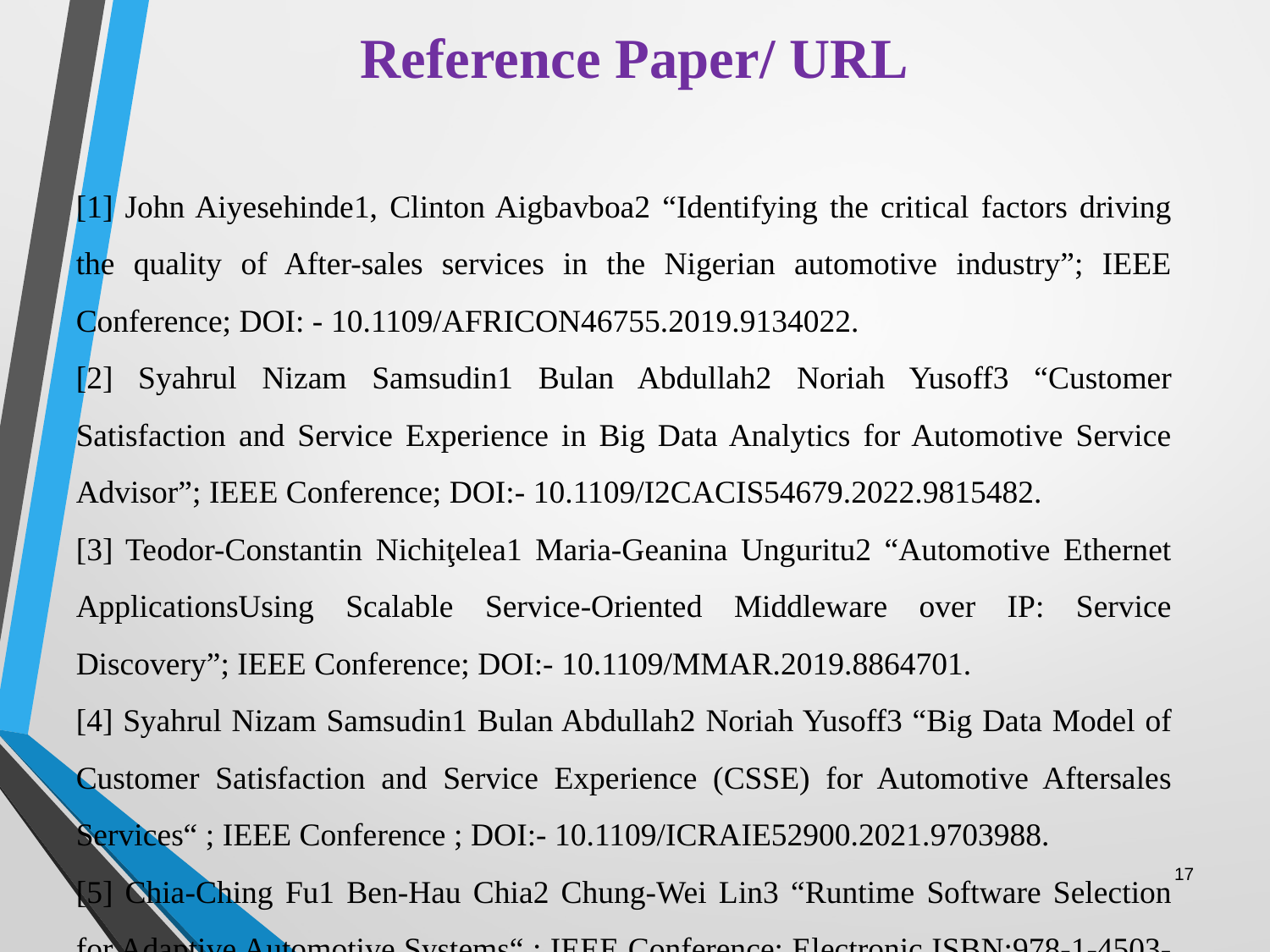

# Reference Paper/ URL
[1] John Aiyesehinde1, Clinton Aigbavboa2 “Identifying the critical factors driving the quality of After-sales services in the Nigerian automotive industry”; IEEE Conference; DOI: - 10.1109/AFRICON46755.2019.9134022.
[2] Syahrul Nizam Samsudin1 Bulan Abdullah2 Noriah Yusoff3 “Customer Satisfaction and Service Experience in Big Data Analytics for Automotive Service Advisor”; IEEE Conference; DOI:- 10.1109/I2CACIS54679.2022.9815482.
[3] Teodor-Constantin Nichiţelea1 Maria-Geanina Unguritu2 “Automotive Ethernet ApplicationsUsing Scalable Service-Oriented Middleware over IP: Service Discovery”; IEEE Conference; DOI:- 10.1109/MMAR.2019.8864701.
[4] Syahrul Nizam Samsudin1 Bulan Abdullah2 Noriah Yusoff3 “Big Data Model of Customer Satisfaction and Service Experience (CSSE) for Automotive Aftersales Services“ ; IEEE Conference ; DOI:- 10.1109/ICRAIE52900.2021.9703988.
[5] Chia-Ching Fu1 Ben-Hau Chia2 Chung-Wei Lin3 “Runtime Software Selection for Adaptive Automotive Systems“ ; IEEE Conference; Electronic ISBN:978-1-4503-7999-1.

17